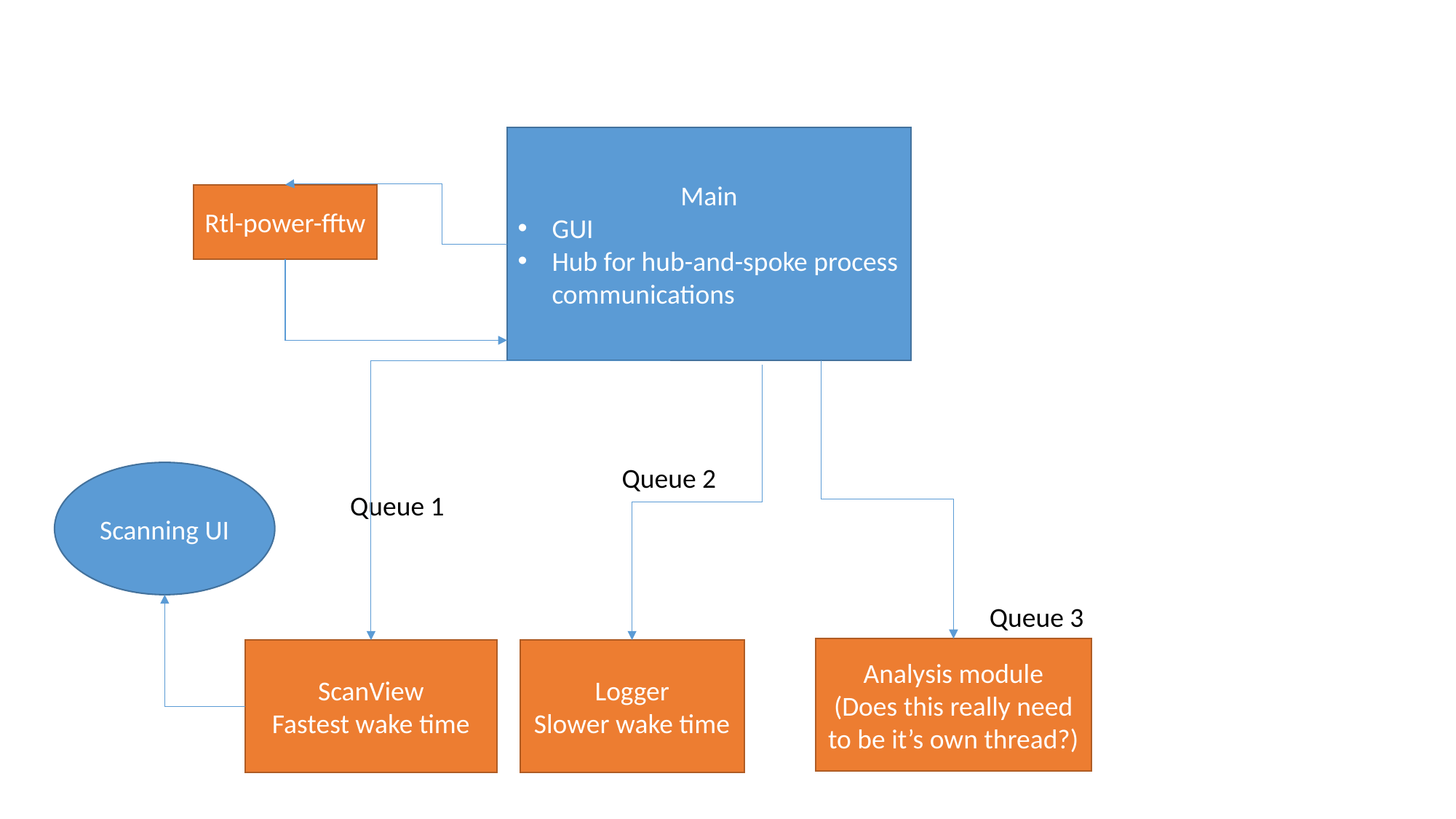

Main
GUI
Hub for hub-and-spoke process communications
Rtl-power-fftw
Queue 2
Scanning UI
Queue 1
Queue 3
Analysis module
(Does this really need to be it’s own thread?)
ScanView
Fastest wake time
Logger
Slower wake time